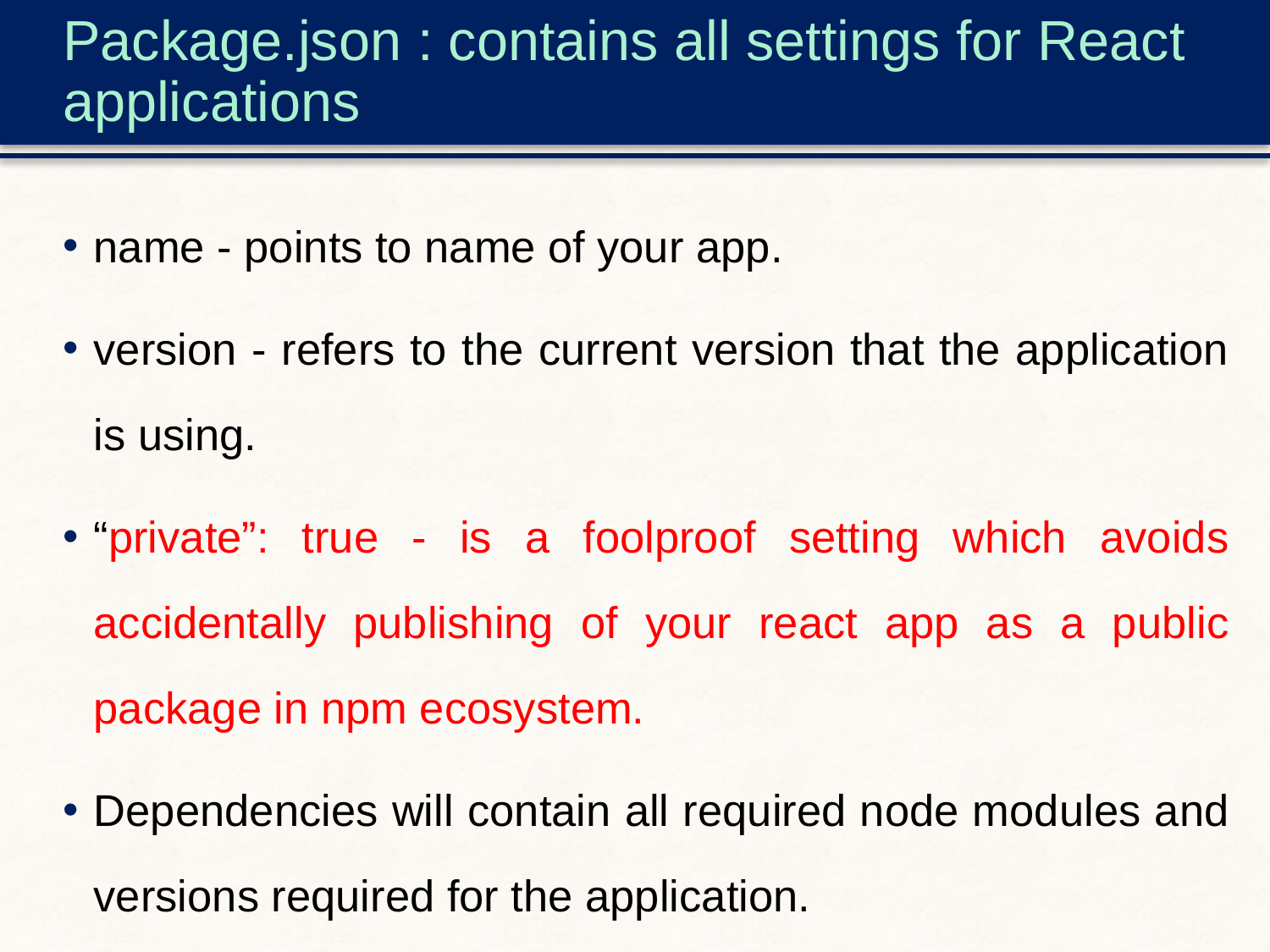

# Package.json : contains all settings for React applications
name - points to name of your app.
version - refers to the current version that the application is using.
“private”: true - is a foolproof setting which avoids accidentally publishing of your react app as a public package in npm ecosystem.
Dependencies will contain all required node modules and versions required for the application.